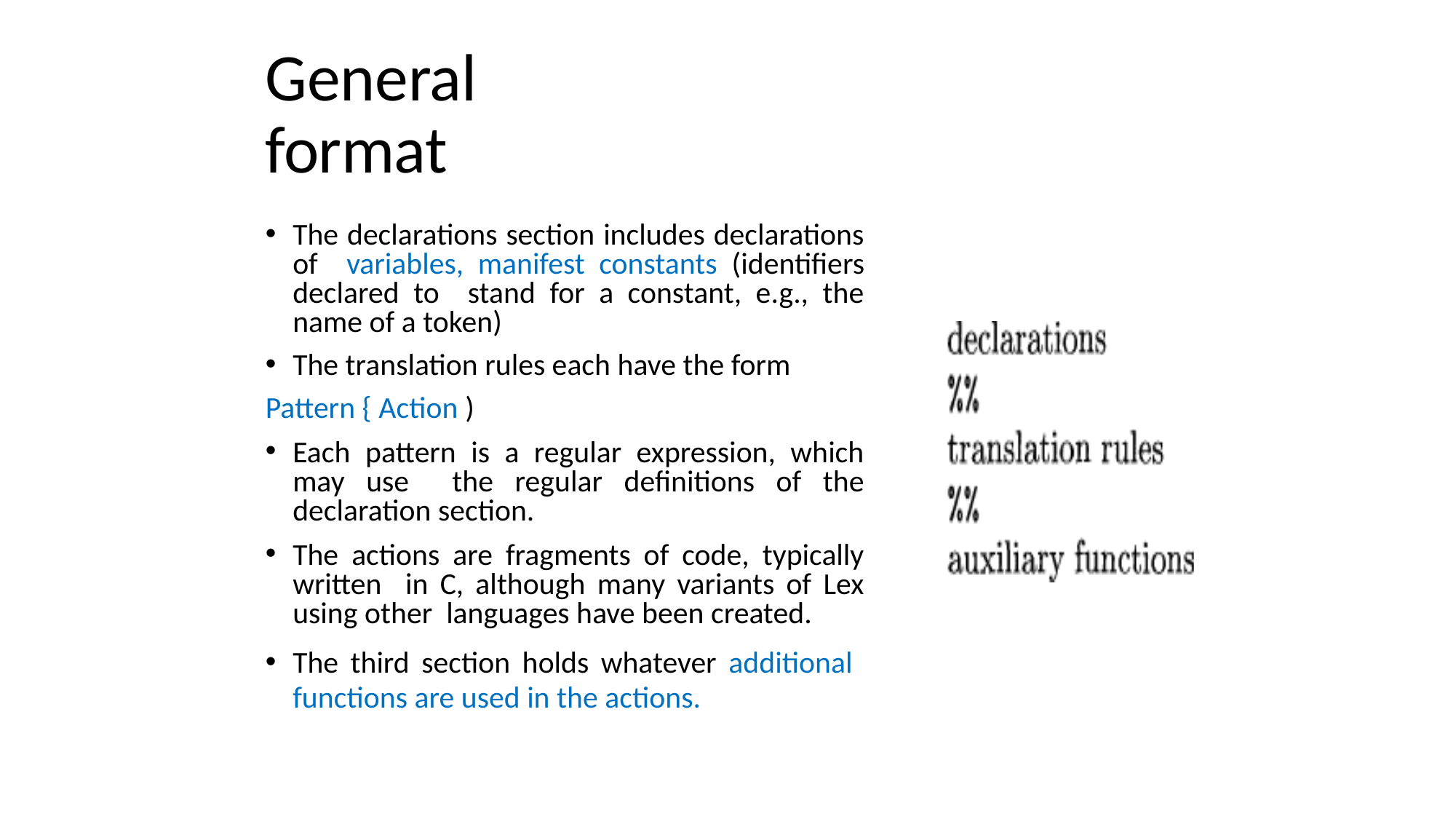

# General format
The declarations section includes declarations of  variables, manifest constants (identifiers declared to  stand for a constant, e.g., the name of a token)
The translation rules each have the form
Pattern { Action )
Each pattern is a regular expression, which may use  the regular definitions of the declaration section.
The actions are fragments of code, typically written  in C, although many variants of Lex using other  languages have been created.
The third section holds whatever additional  functions are used in the actions.

89